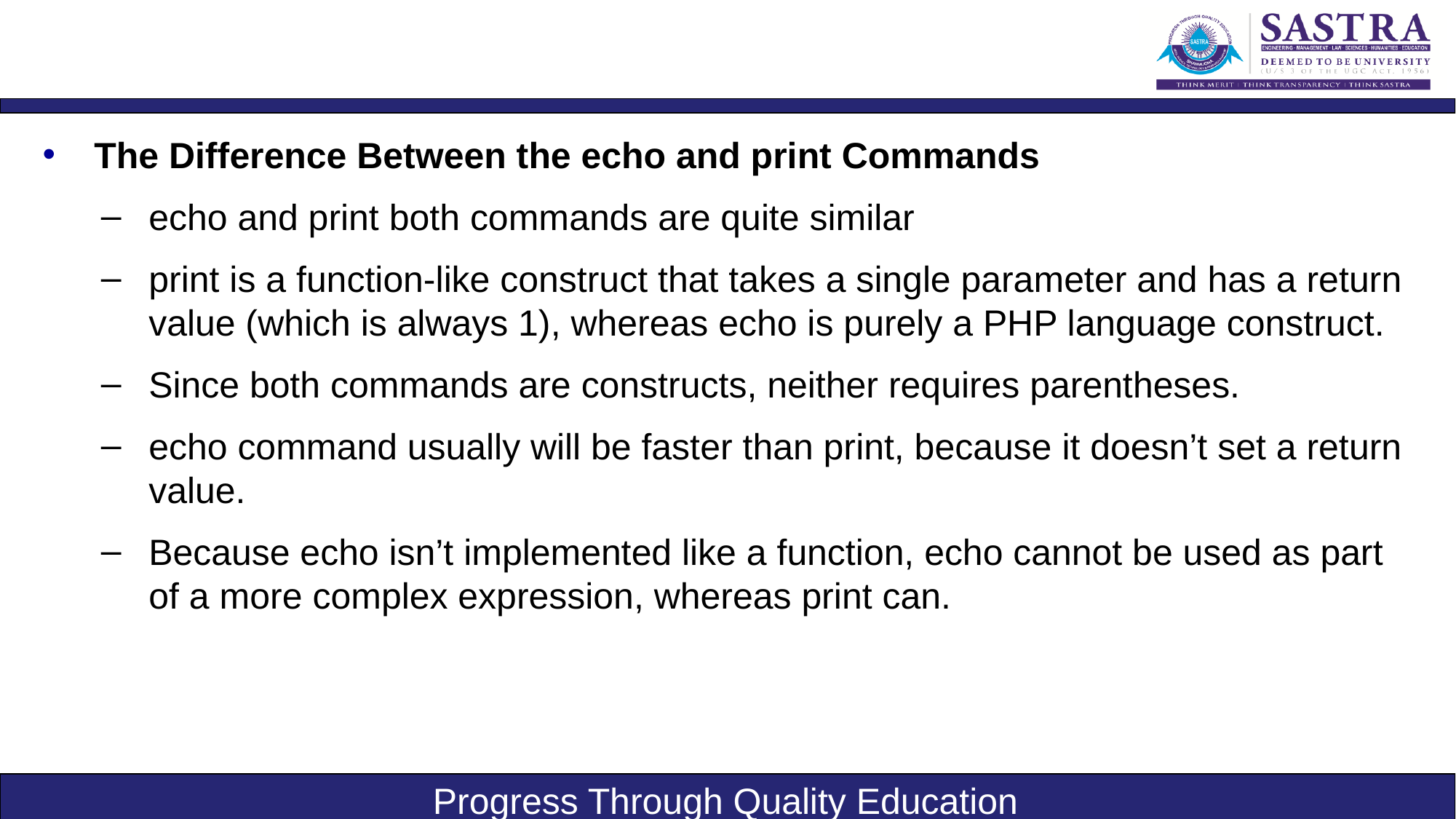

#
The Difference Between the echo and print Commands
echo and print both commands are quite similar
print is a function-like construct that takes a single parameter and has a return value (which is always 1), whereas echo is purely a PHP language construct.
Since both commands are constructs, neither requires parentheses.
echo command usually will be faster than print, because it doesn’t set a return value.
Because echo isn’t implemented like a function, echo cannot be used as part of a more complex expression, whereas print can.